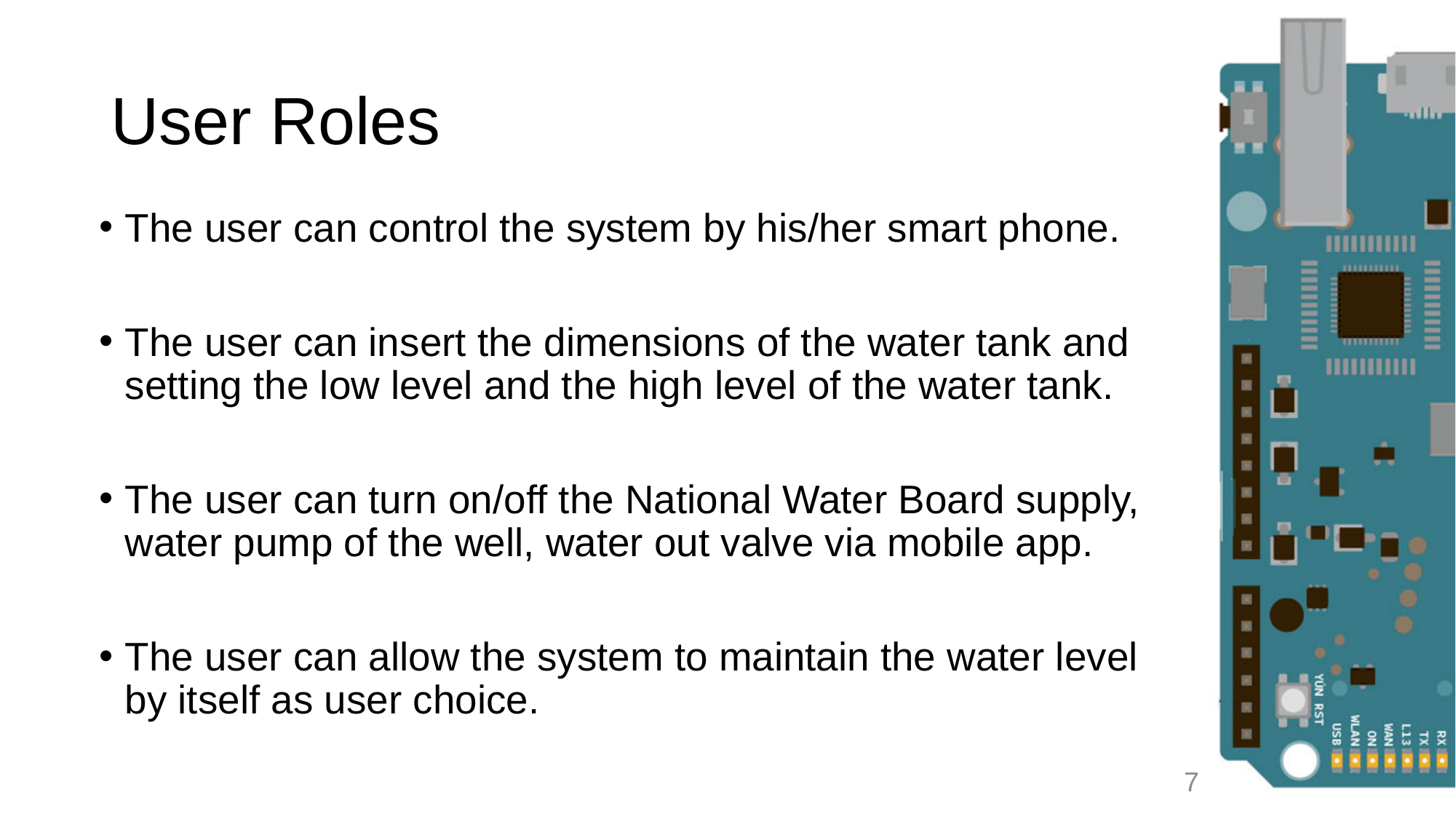

# User Roles
The user can control the system by his/her smart phone.

The user can insert the dimensions of the water tank and setting the low level and the high level of the water tank.

The user can turn on/off the National Water Board supply, water pump of the well, water out valve via mobile app.

The user can allow the system to maintain the water level by itself as user choice.

7